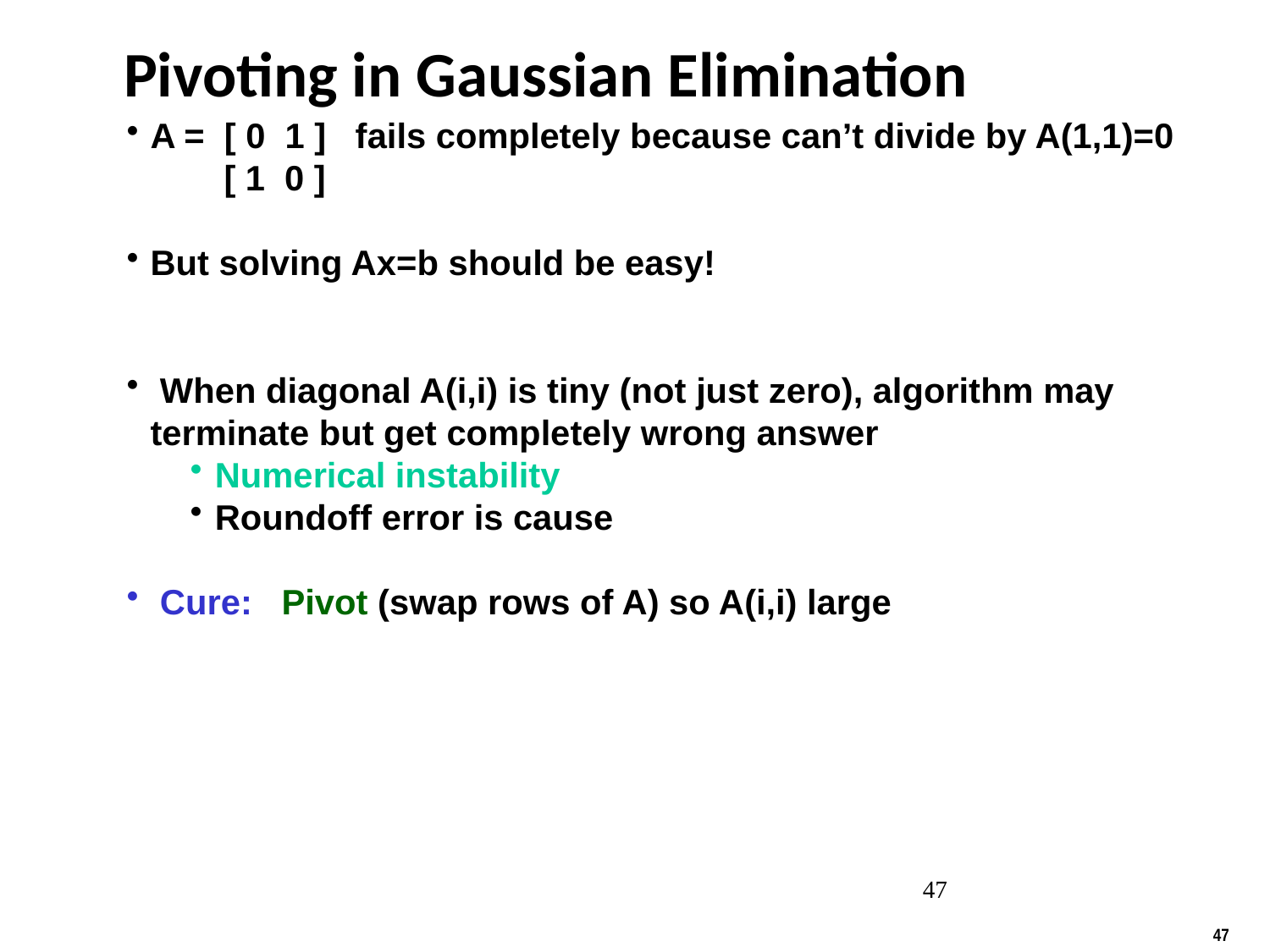

# Pivoting in Gaussian Elimination
A =  [ 0  1 ]   fails completely because can’t divide by A(1,1)=0
          [ 1  0 ]

But solving Ax=b should be easy!

 When diagonal A(i,i) is tiny (not just zero), algorithm may terminate but get completely wrong answer
Numerical instability
Roundoff error is cause

 Cure:   Pivot (swap rows of A) so A(i,i) large
47